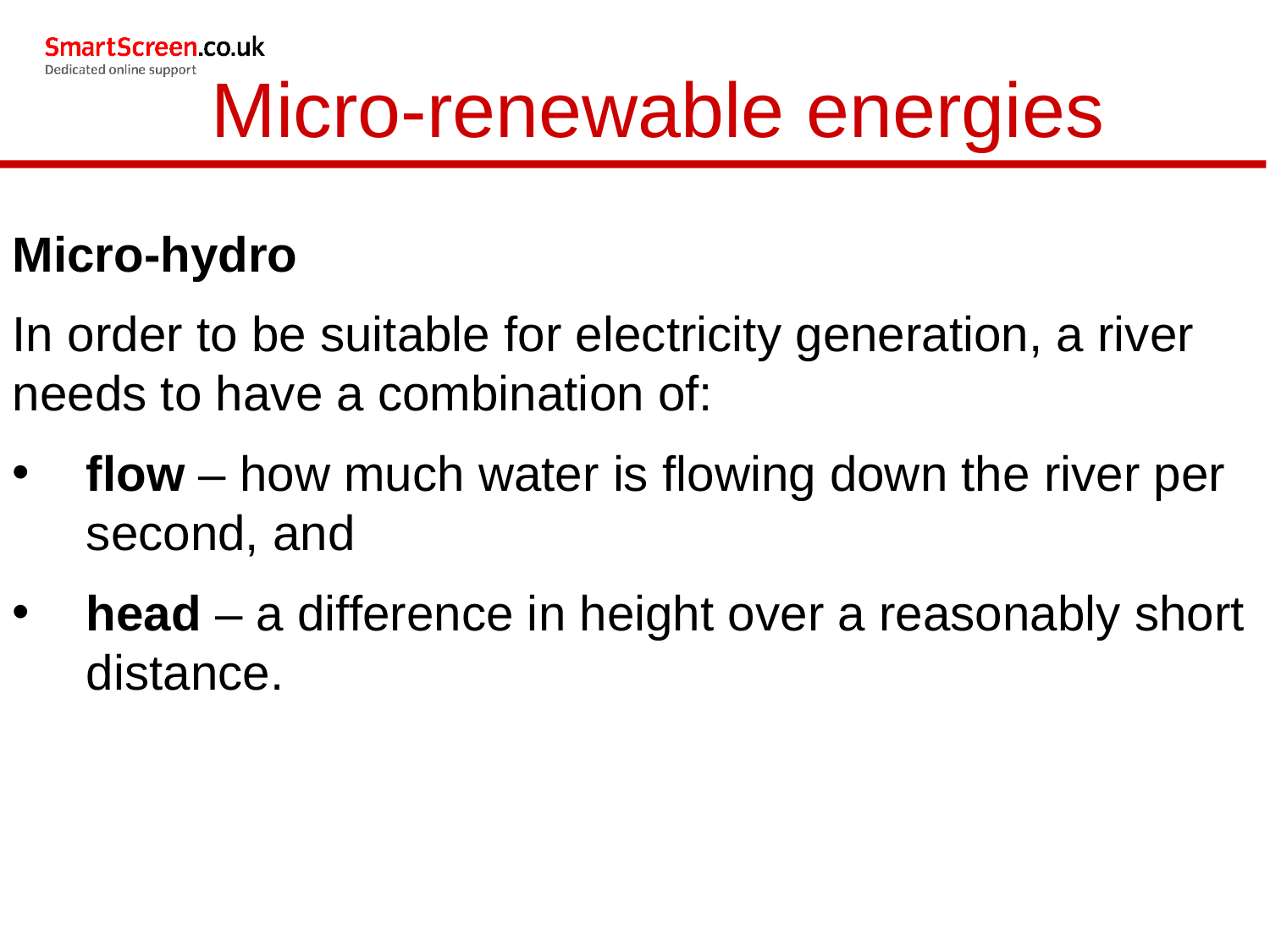

Micro-renewable energies

Micro-hydro
In order to be suitable for electricity generation, a river needs to have a combination of:
flow – how much water is flowing down the river per second, and
head – a difference in height over a reasonably short distance.